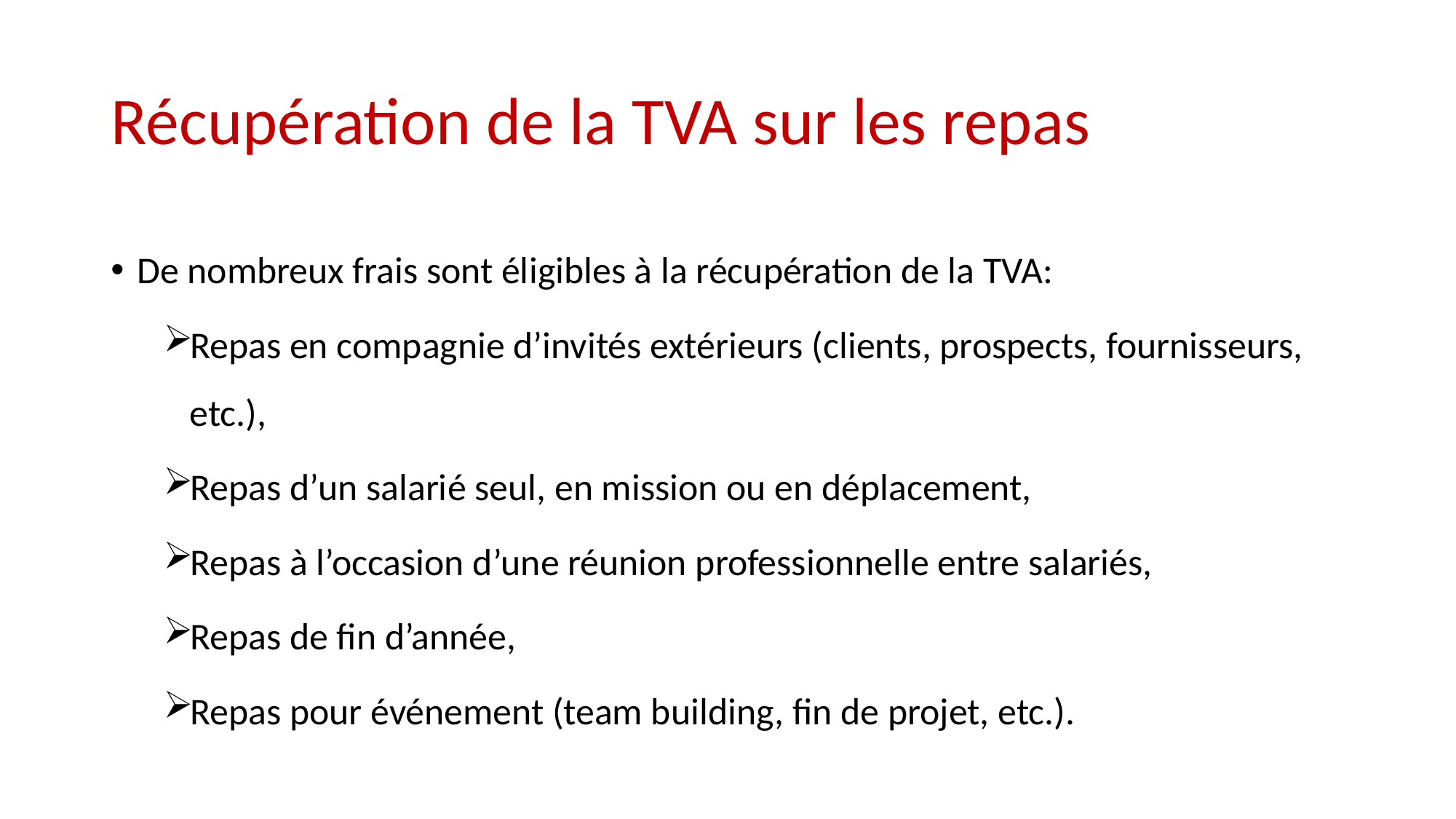

# Récupération de la TVA sur les repas
De nombreux frais sont éligibles à la récupération de la TVA:
Repas en compagnie d’invités extérieurs (clients, prospects, fournisseurs, etc.),
Repas d’un salarié seul, en mission ou en déplacement,
Repas à l’occasion d’une réunion professionnelle entre salariés,
Repas de fin d’année,
Repas pour événement (team building, fin de projet, etc.).